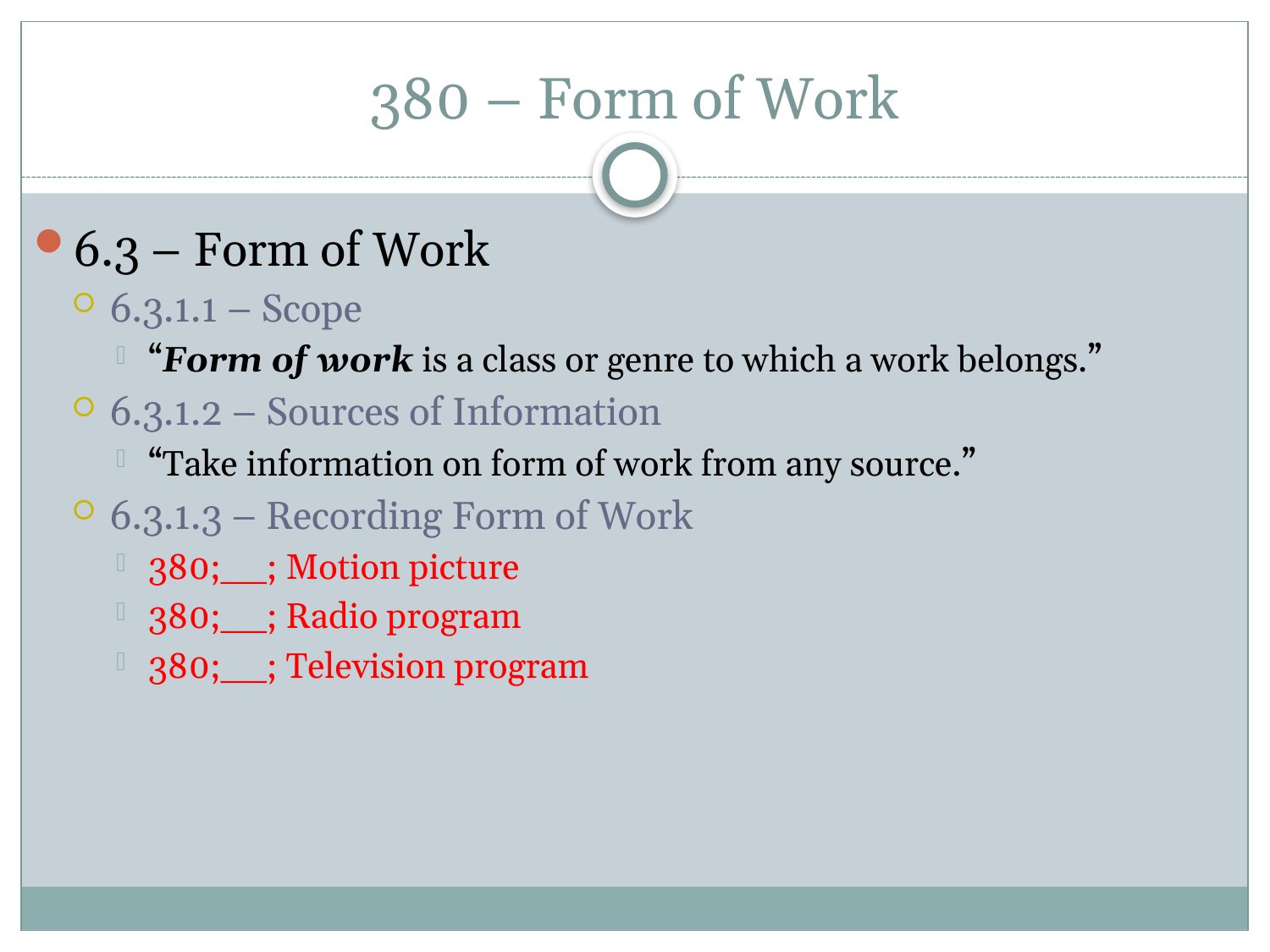

# 380 – Form of Work
6.3 – Form of Work
6.3.1.1 – Scope
“Form of work is a class or genre to which a work belongs.”
6.3.1.2 – Sources of Information
“Take information on form of work from any source.”
6.3.1.3 – Recording Form of Work
380;__; Motion picture
380;__; Radio program
380;__; Television program